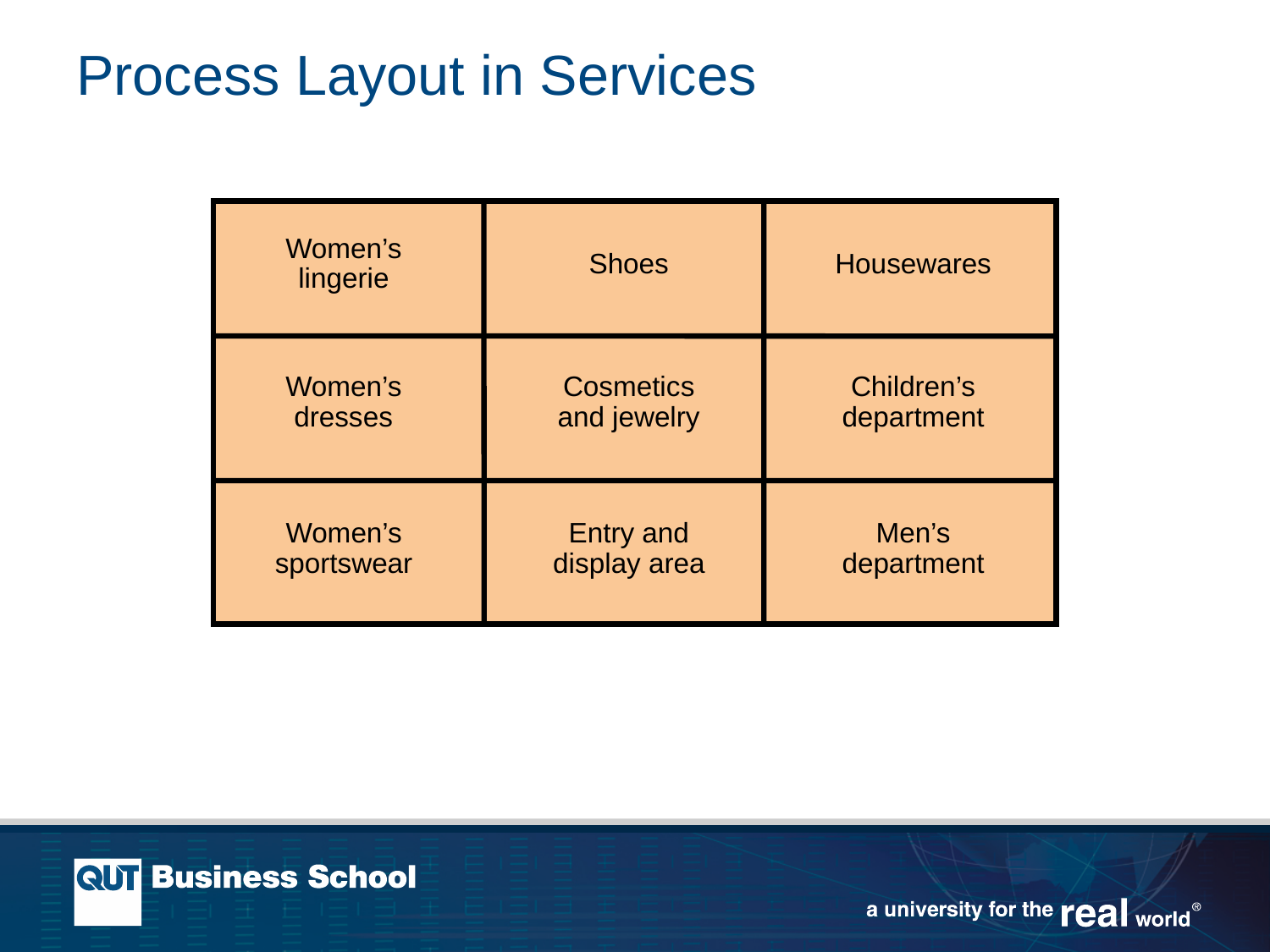

# Process Layout in Services

Women’s lingerie
Shoes
Housewares
Cosmetics and jewelry
Children’s department
Women’s dresses
Women’s sportswear
Entry and display area
Men’s department